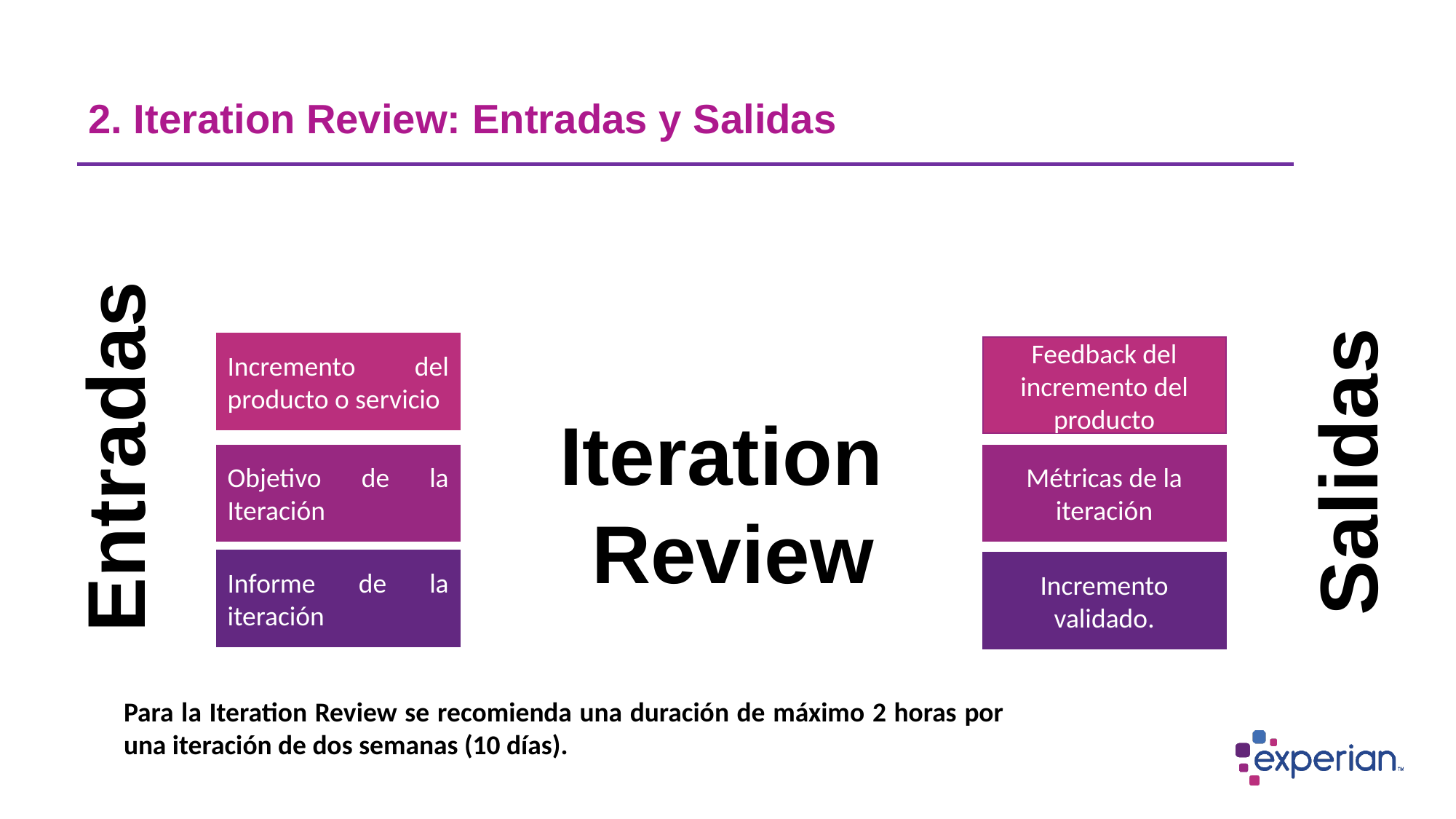

# 2. Iteration Review: Entradas y Salidas
Incremento del producto o servicio
Feedback del incremento del producto
Iteration
 Review
Entradas
Salidas
Objetivo de la Iteración
Métricas de la iteración
Informe de la iteración
Incremento validado.
Para la Iteration Review se recomienda una duración de máximo 2 horas por una iteración de dos semanas (10 días).